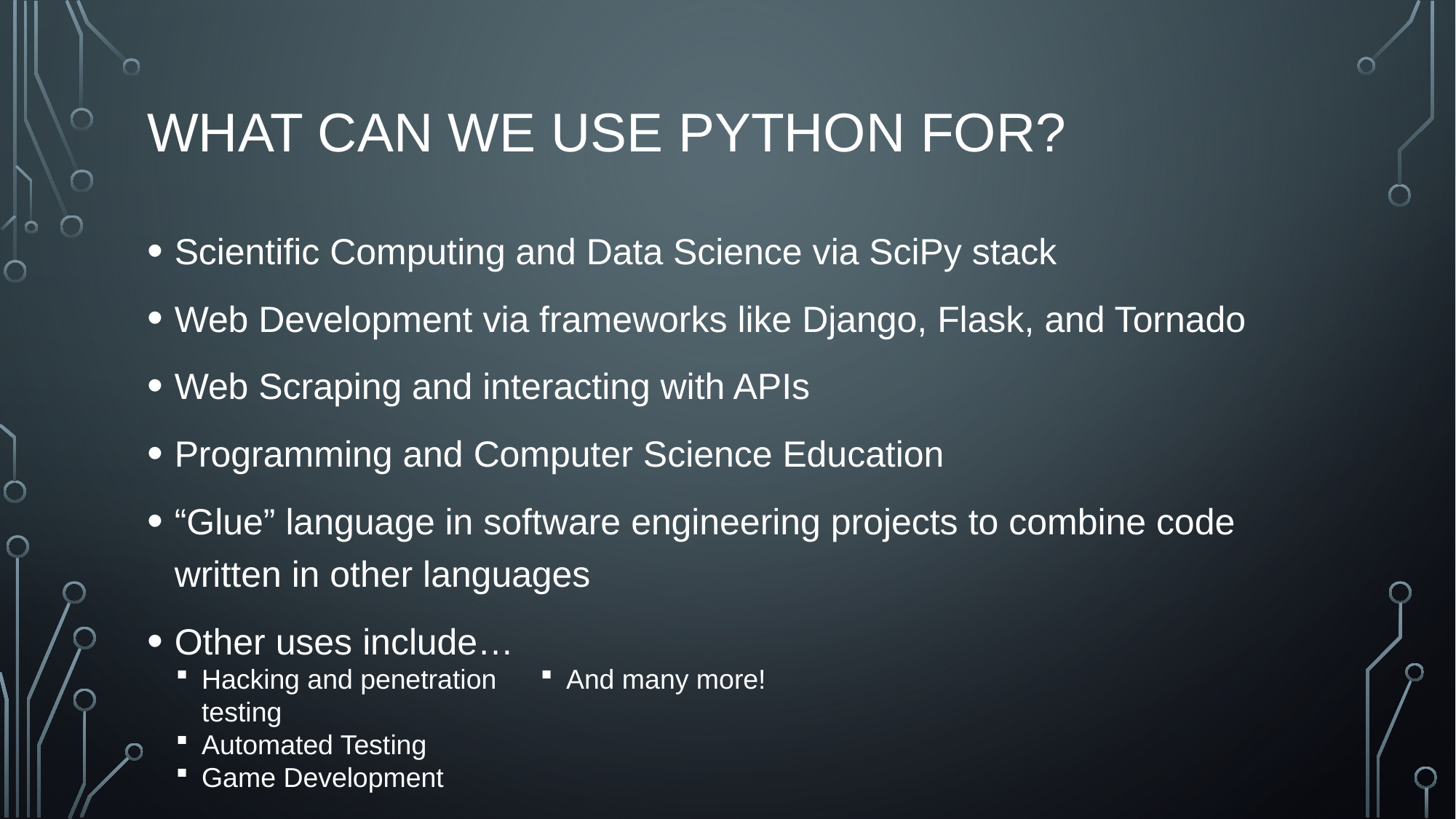

# What can we use python for?
Scientific Computing and Data Science via SciPy stack
Web Development via frameworks like Django, Flask, and Tornado
Web Scraping and interacting with APIs
Programming and Computer Science Education
“Glue” language in software engineering projects to combine code written in other languages
Other uses include…
Hacking and penetration testing
Automated Testing
Game Development
And many more!